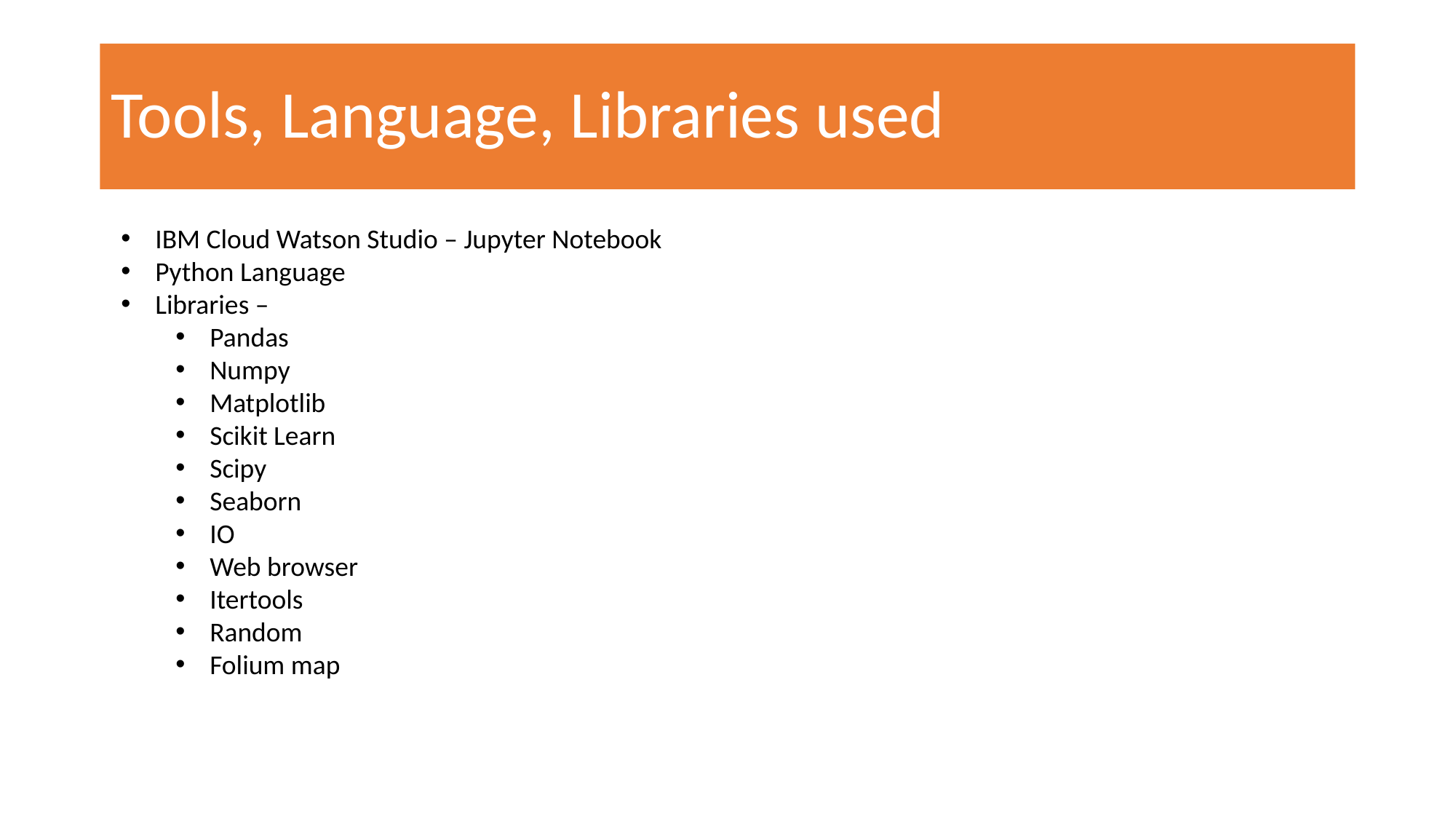

# Tools, Language, Libraries used
IBM Cloud Watson Studio – Jupyter Notebook
Python Language
Libraries –
Pandas
Numpy
Matplotlib
Scikit Learn
Scipy
Seaborn
IO
Web browser
Itertools
Random
Folium map